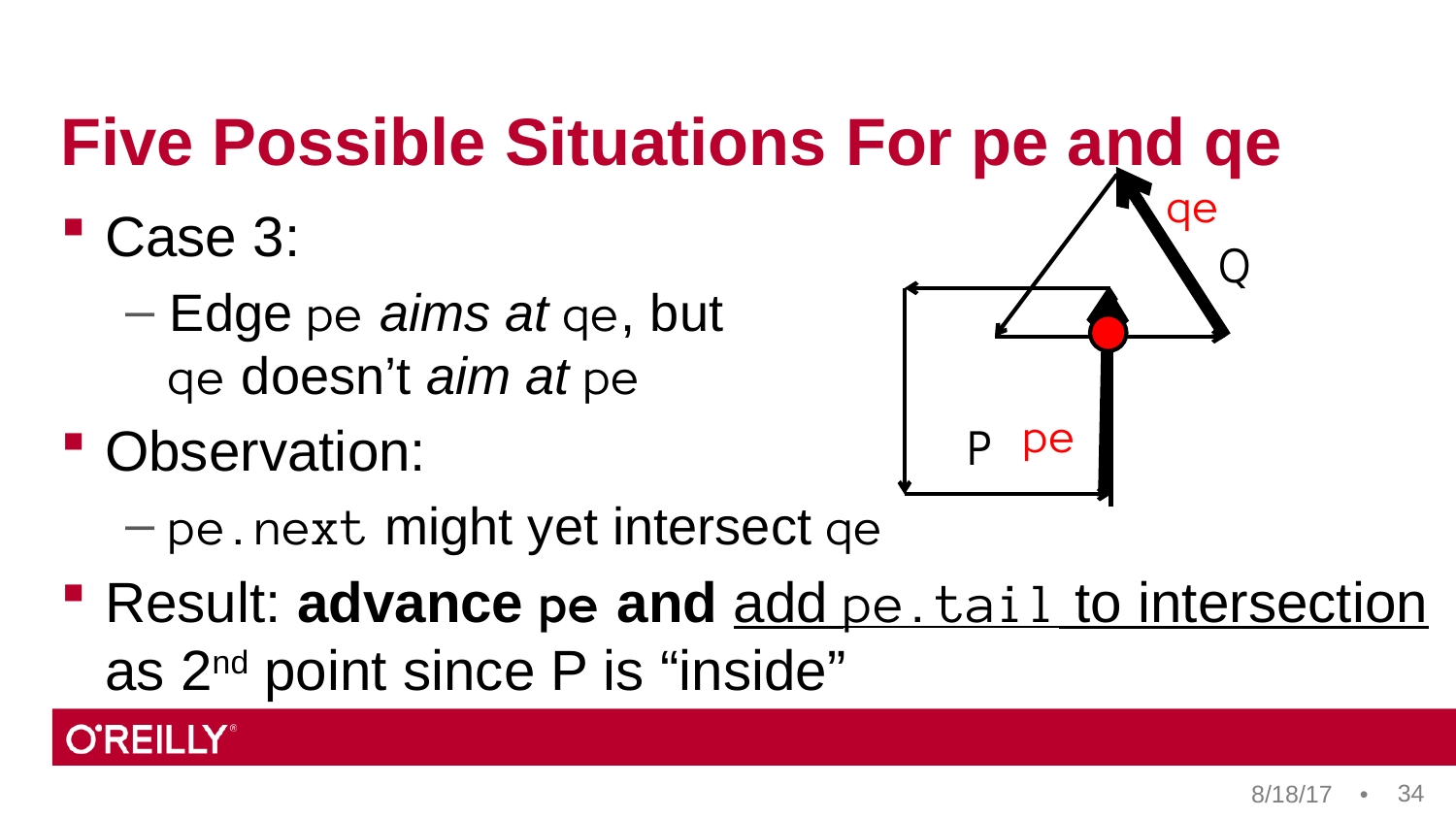

# Five Possible Situations For pe and qe
qe
Case 3:
Edge pe aims at qe, but
qe doesn’t aim at pe
Observation:
pe.next might yet intersect qe
Result: advance pe and add pe.tail to intersection as 2nd point since P is “inside”
Q

pe
P
34
8/18/17    •